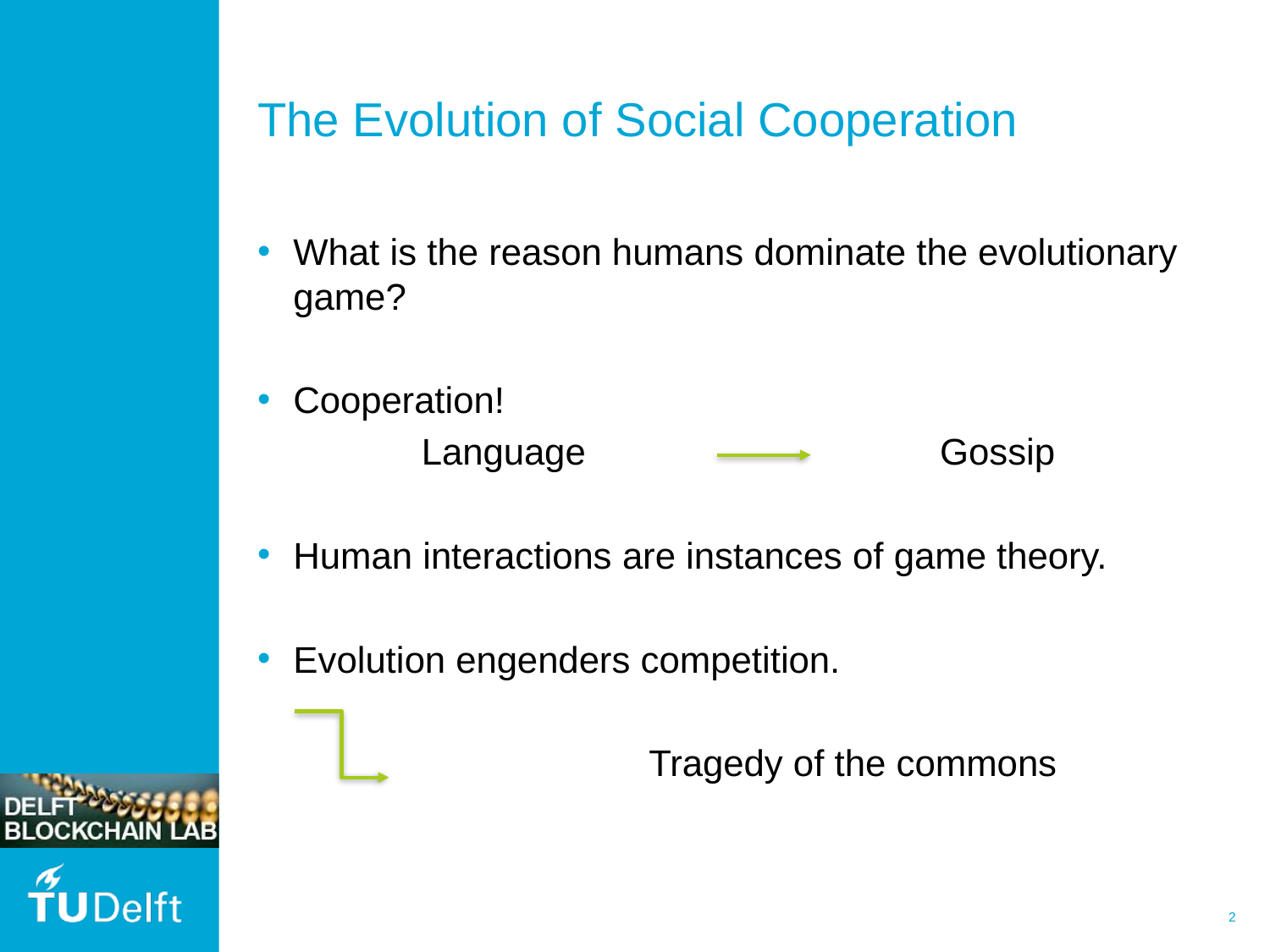

# The Evolution of Social Cooperation
What is the reason humans dominate the evolutionary game?

Cooperation!
Language 			 Gossip

Human interactions are instances of game theory.

Evolution engenders competition.

			 Tragedy of the commons